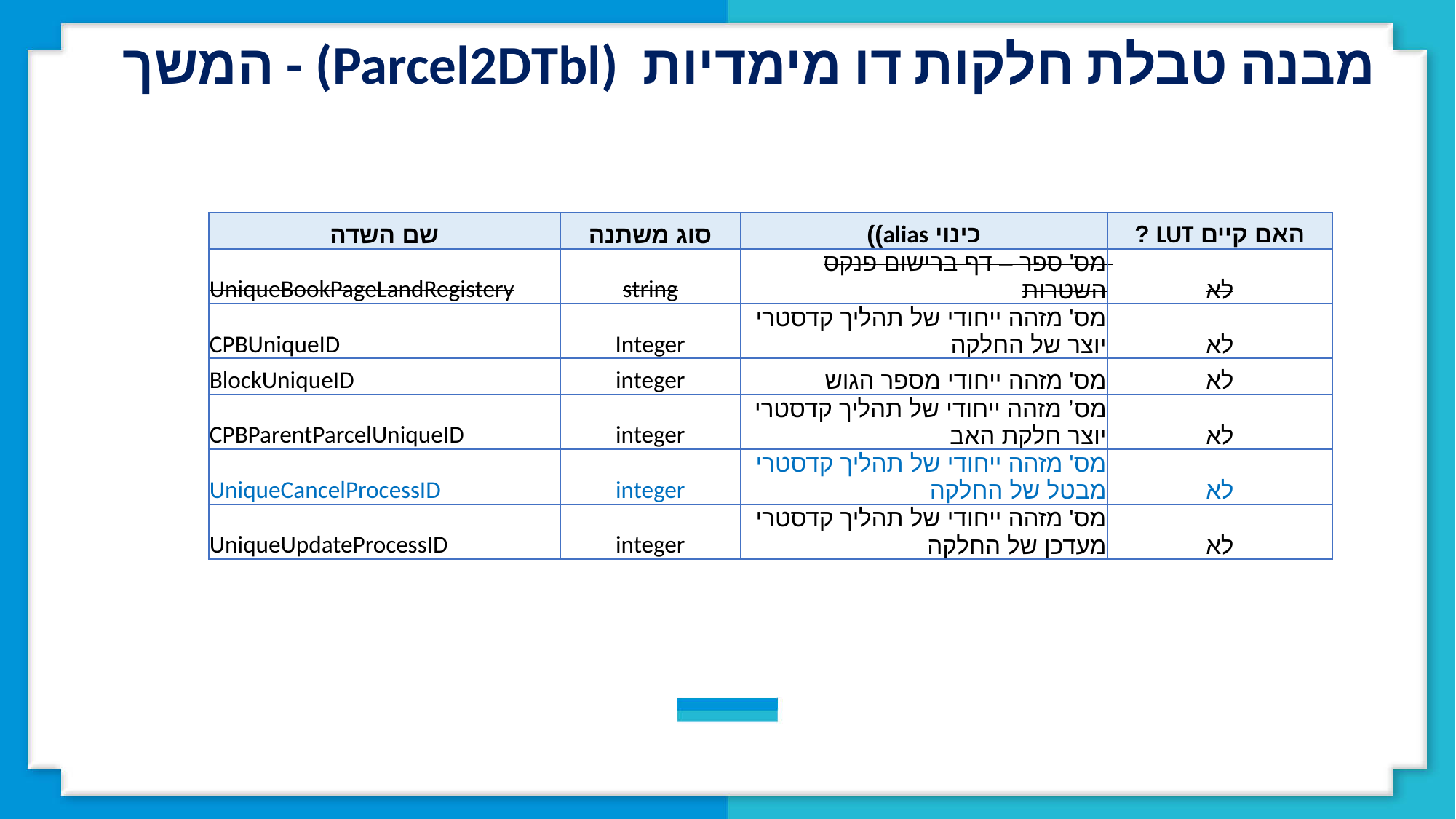

מבנה טבלת חלקות דו מימדיות  (Parcel2DTbl) - המשך
| שם השדה | סוג משתנה | כינוי alias)) | האם קיים LUT ? |
| --- | --- | --- | --- |
| UniqueBookPageLandRegistery | string | מס' ספר – דף ברישום פנקס השטרות | לא |
| CPBUniqueID | Integer | מס' מזהה ייחודי של תהליך קדסטרי יוצר של החלקה | לא |
| BlockUniqueID | integer | מס' מזהה ייחודי מספר הגוש | לא |
| CPBParentParcelUniqueID | integer | מס’ מזהה ייחודי של תהליך קדסטרי יוצר חלקת האב | לא |
| UniqueCancelProcessID | integer | מס' מזהה ייחודי של תהליך קדסטרי מבטל של החלקה | לא |
| UniqueUpdateProcessID | integer | מס' מזהה ייחודי של תהליך קדסטרי מעדכן של החלקה | לא |